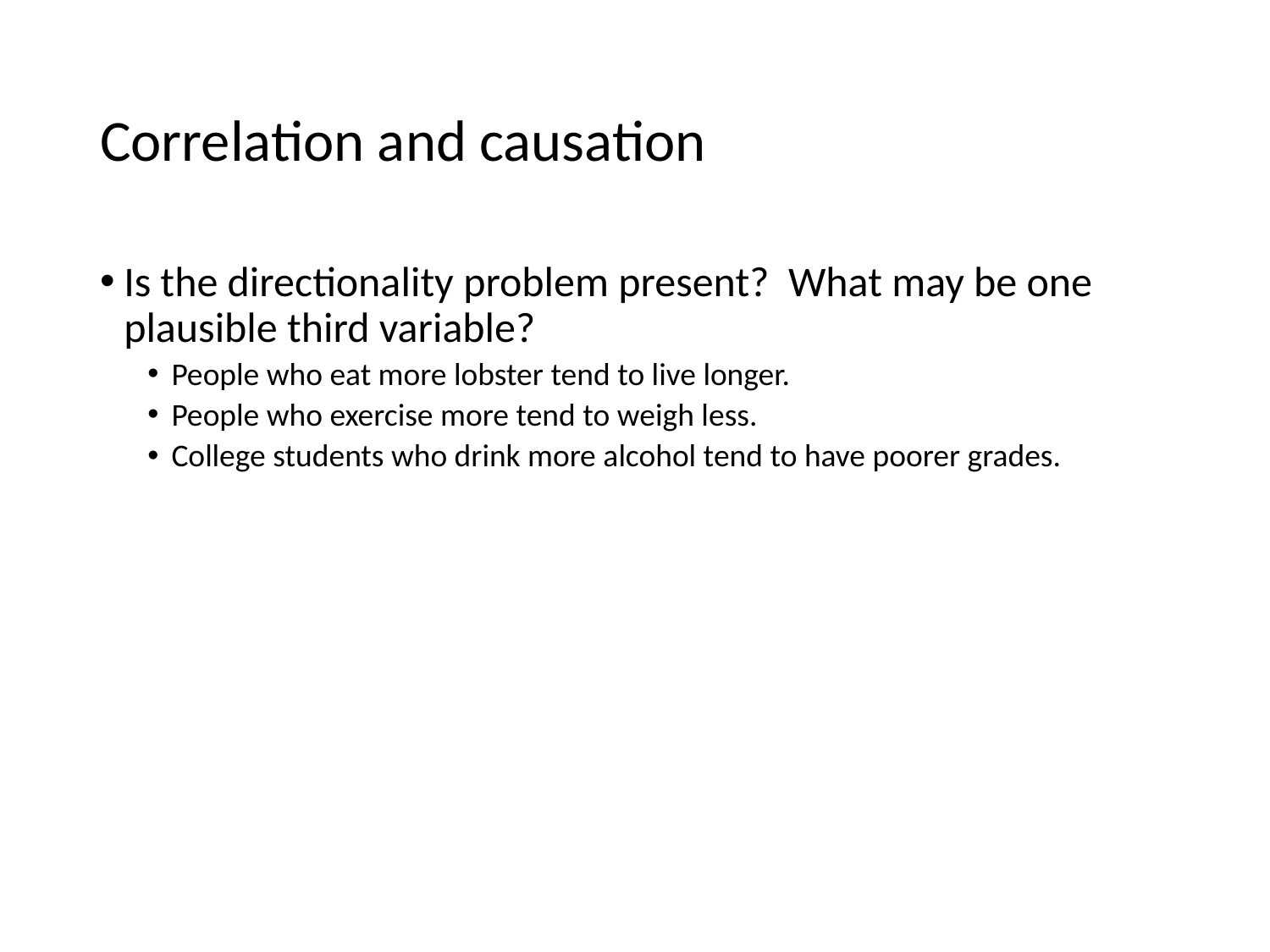

# Correlation and causation
Is the directionality problem present?  What may be one plausible third variable?
People who eat more lobster tend to live longer.
People who exercise more tend to weigh less.
College students who drink more alcohol tend to have poorer grades.